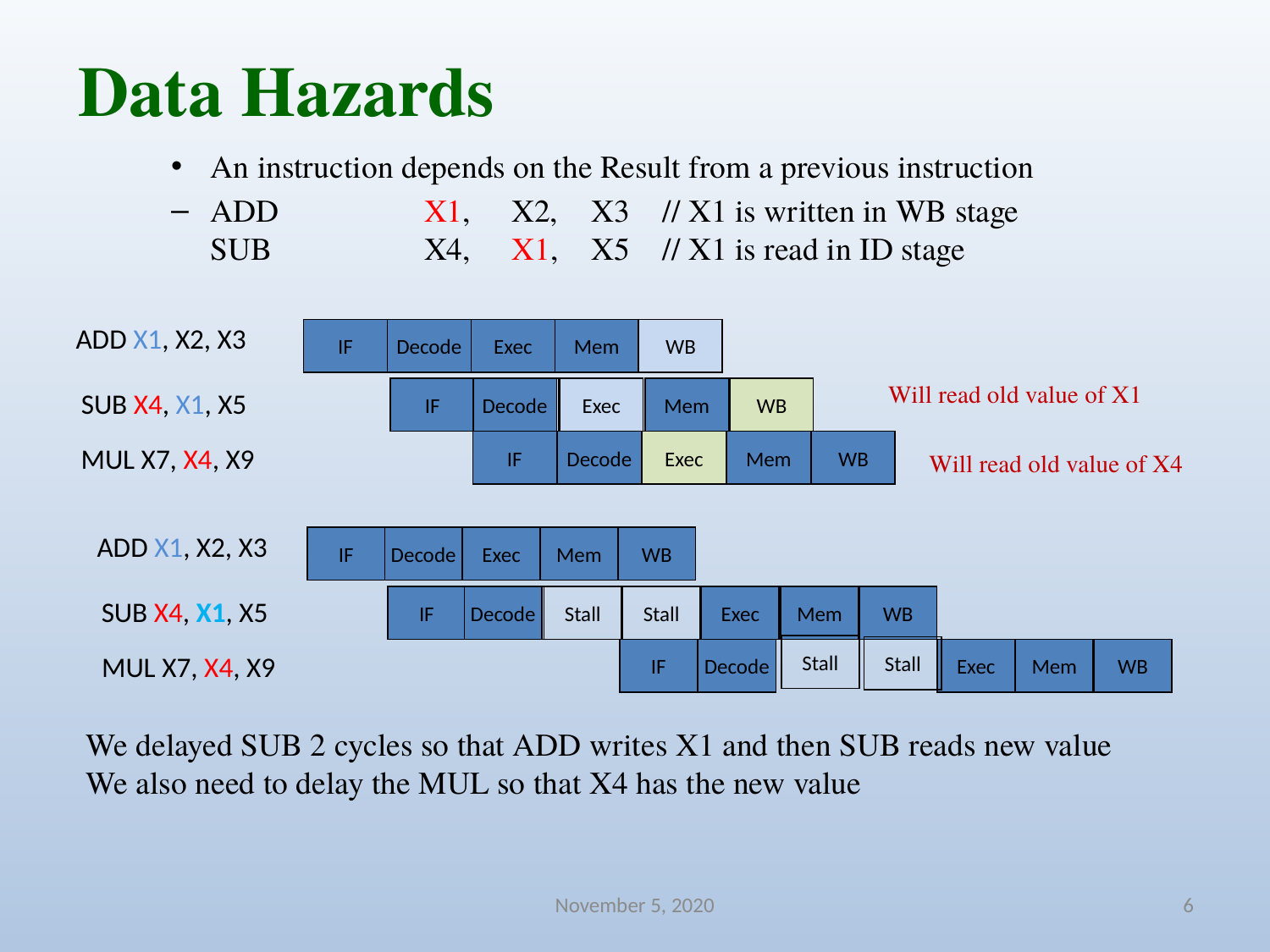

Data Hazards
An instruction depends on the Result from a previous instruction
ADD	X1, 	X2, 	X3	// X1 is written in WB stage
SUB	X4, 	X1, 	X5	// X1 is read in ID stage
ADD X1, X2, X3
IF
Decode
Exec
Mem
WB
Will read old value of X1
IF
Decode
stall
Exec
Mem
WB
SUB X4, X1, X5
IF
Decode
Exec
Mem
WB
MUL X7, X4, X9
Will read old value of X4
ADD X1, X2, X3
IF
Decode
Exec
Mem
WB
IF
Decode
stall
Stall
Stall
Exec
Mem
WB
SUB X4, X1, X5
IF
Decode
Exec
Mem
WB
MUL X7, X4, X9
Stall
Stall
We delayed SUB 2 cycles so that ADD writes X1 and then SUB reads new value
We also need to delay the MUL so that X4 has the new value
November 5, 2020
6